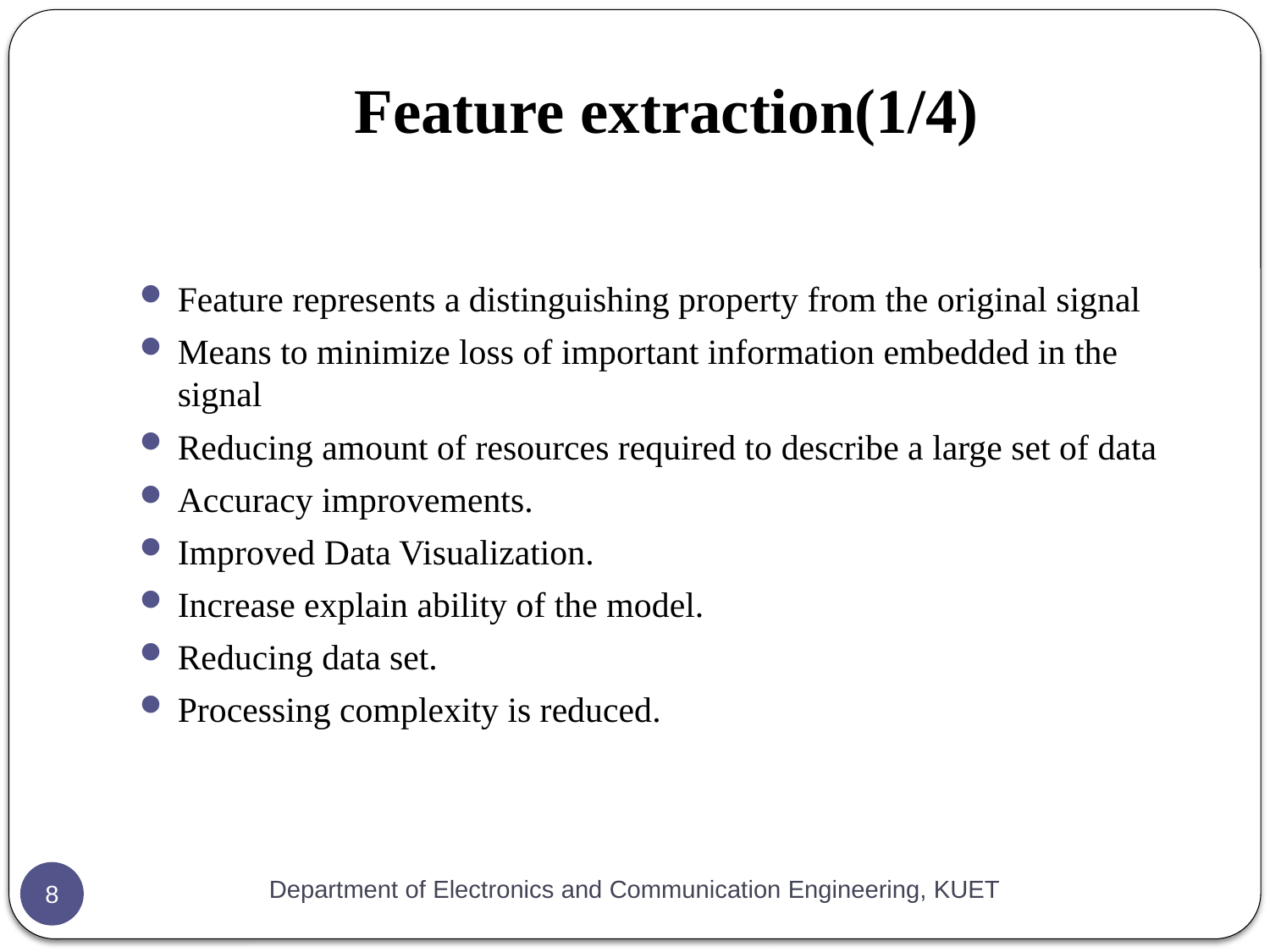

# Feature extraction(1/4)

Feature represents a distinguishing property from the original signal
Means to minimize loss of important information embedded in the signal
Reducing amount of resources required to describe a large set of data
Accuracy improvements.
Improved Data Visualization.
Increase explain ability of the model.
Reducing data set.
Processing complexity is reduced.

Department of Electronics and Communication Engineering, KUET
8